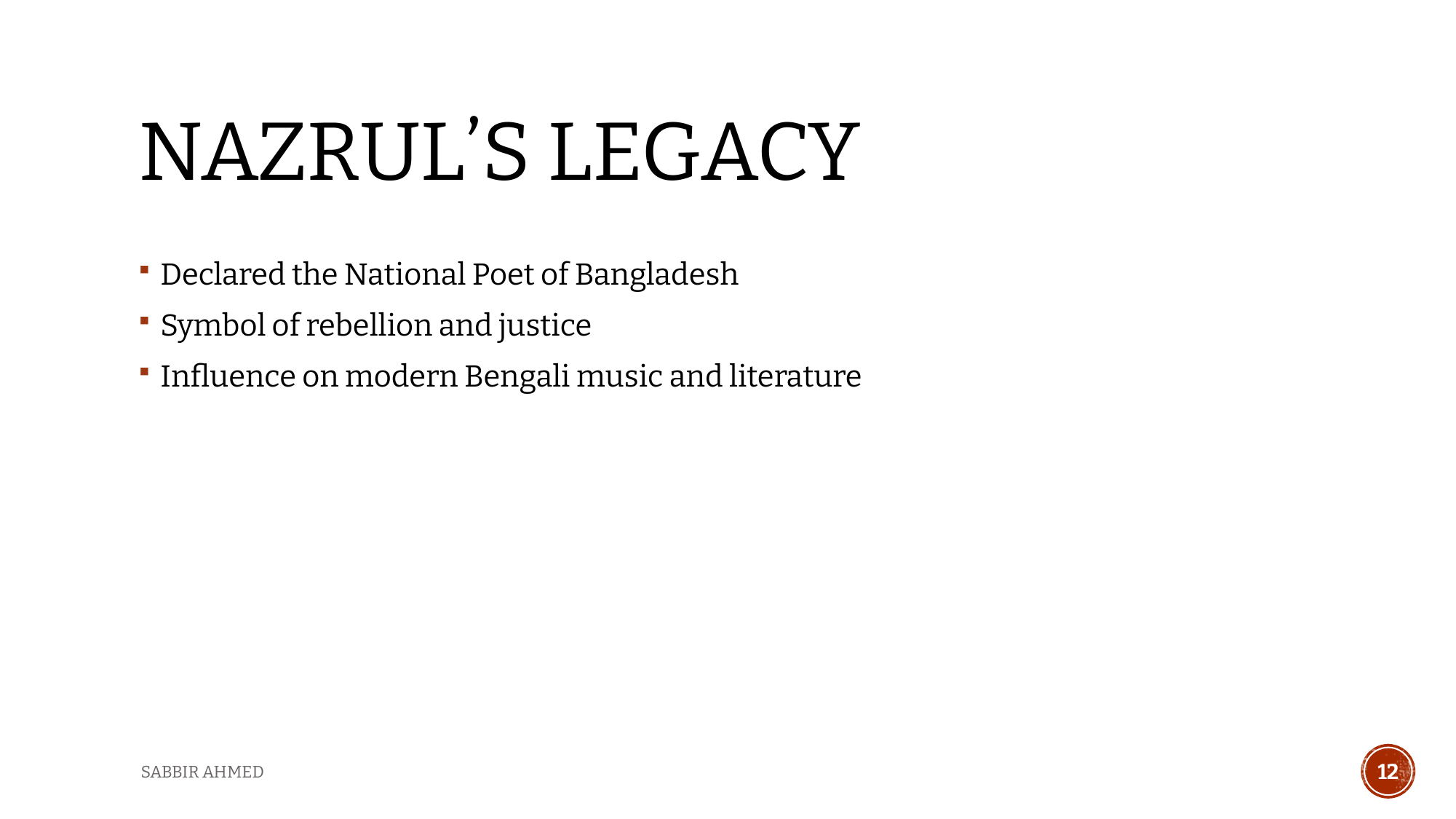

# Nazrul’s legacy
Declared the National Poet of Bangladesh
Symbol of rebellion and justice
Influence on modern Bengali music and literature
SABBIR AHMED
12